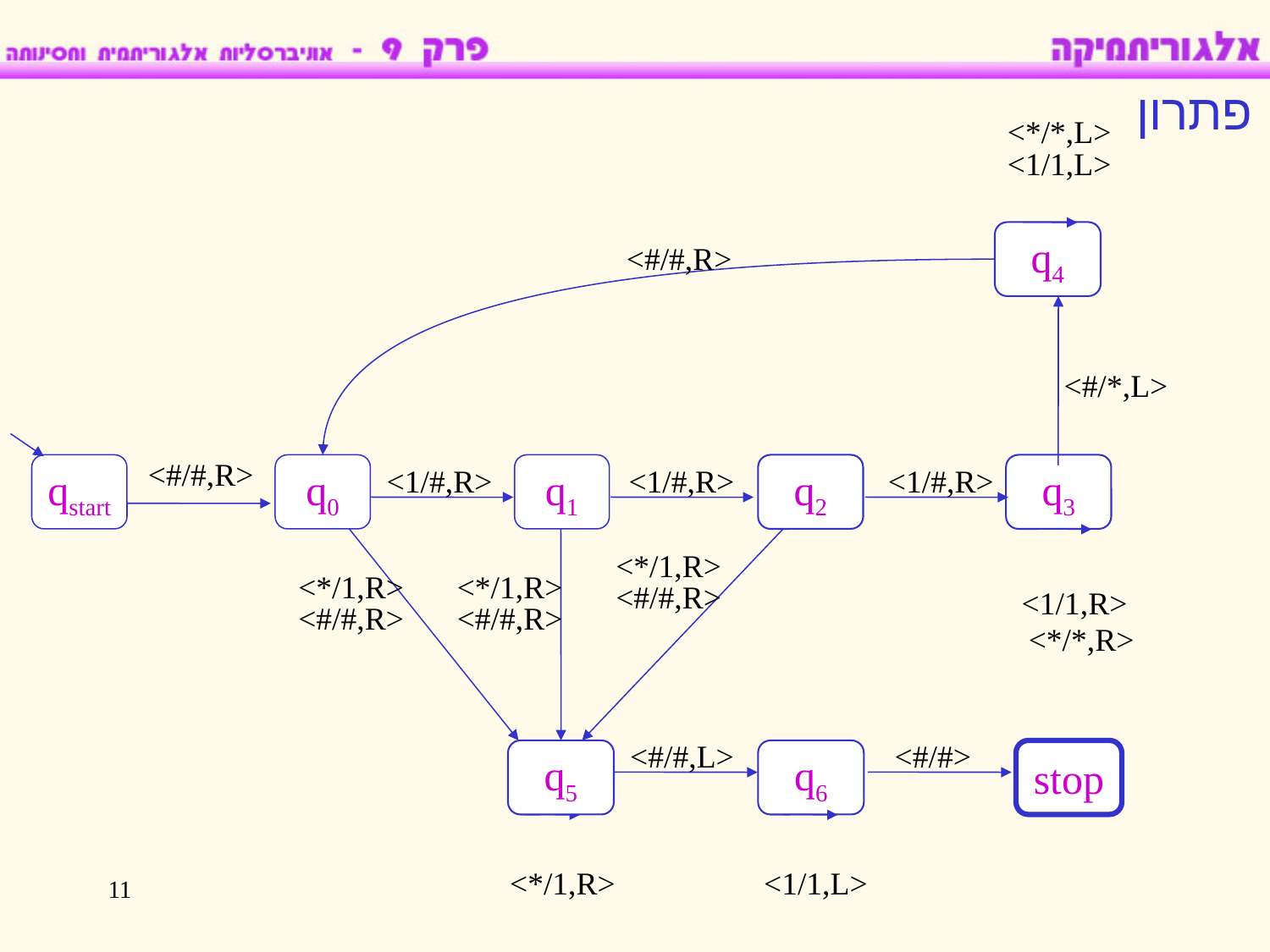

פתרון
<*/*,L>
<1/1,L>
<#/#,R>
q4

<#/*,L>

qstart
<#/#,R>

q0
<1/#,R>

<1/#,R>
<1/#,R>
q3

q1
q2

<*/1,R>
<*/1,R>
<#/#,R>
<#/#,R>
<#/#,R>
q5
<*/1,R>
<1/1,R>
<*/*,R>
<#/#,L>
q6

<#/#>
stop

<*/1,R>
<1/1,L>
11